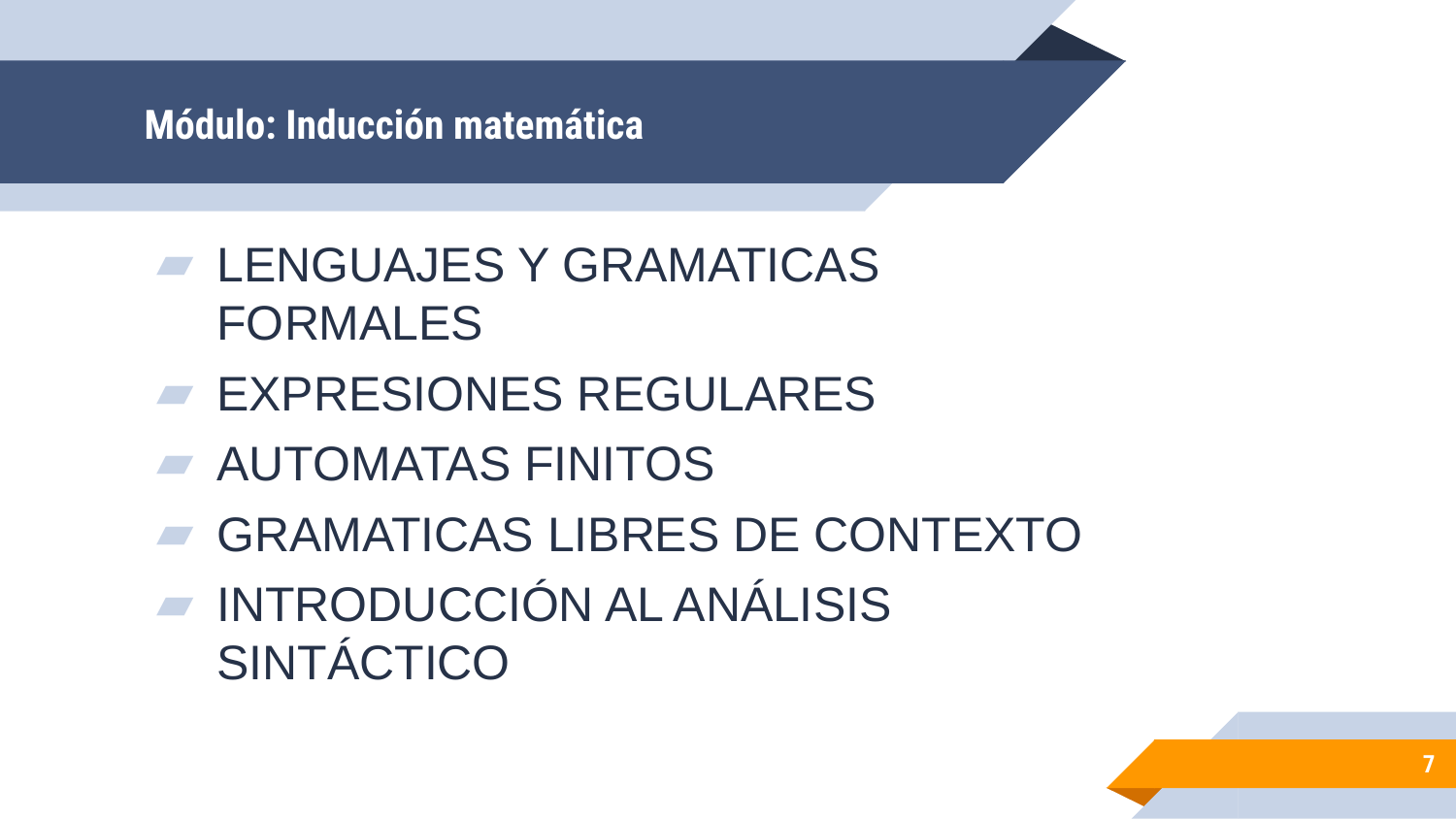

# Módulo: Inducción matemática
LENGUAJES Y GRAMATICAS FORMALES
EXPRESIONES REGULARES
AUTOMATAS FINITOS
GRAMATICAS LIBRES DE CONTEXTO
INTRODUCCIÓN AL ANÁLISIS SINTÁCTICO
7